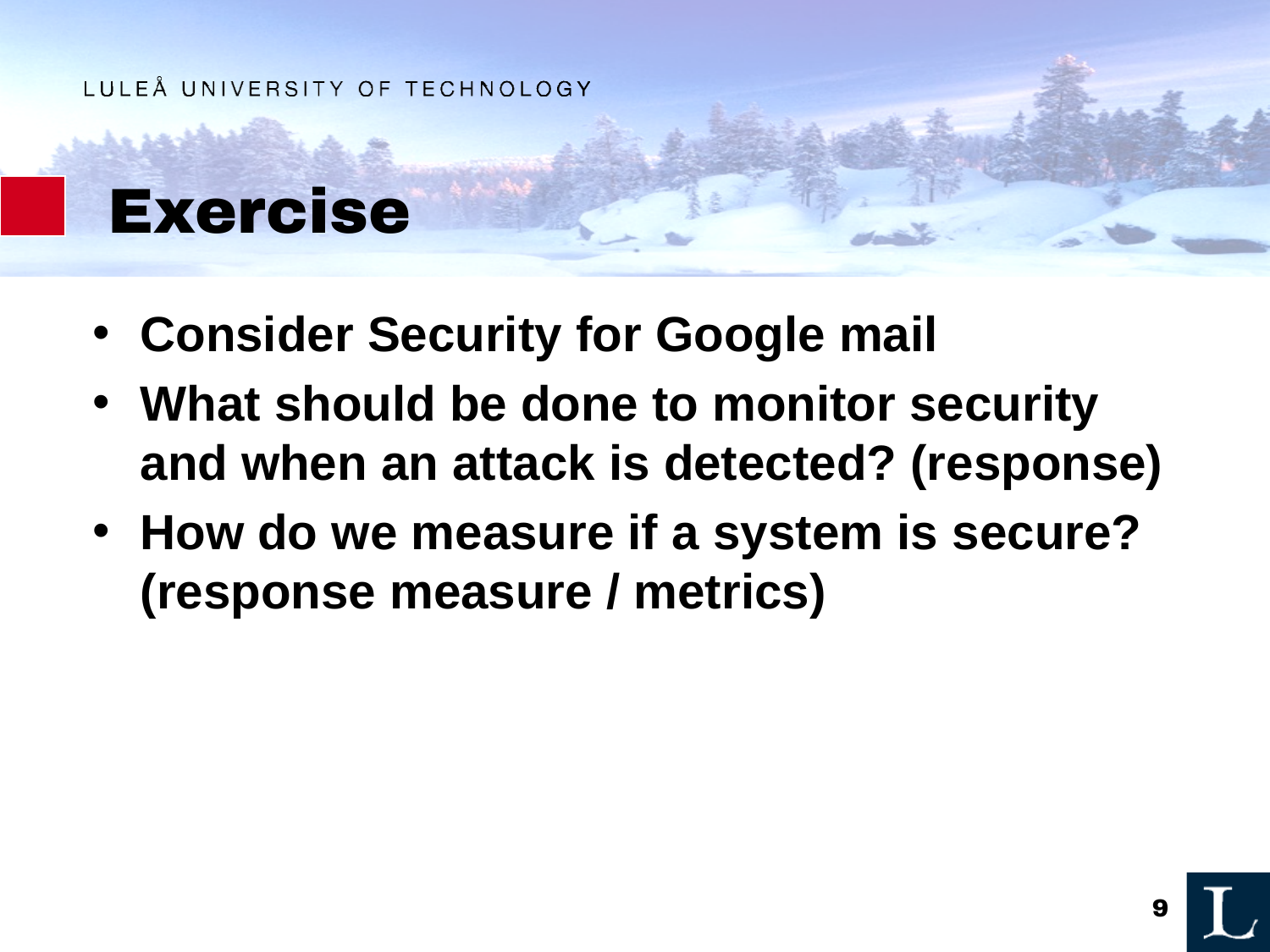

# Exercise
Consider Security for Google mail
What should be done to monitor security and when an attack is detected? (response)
How do we measure if a system is secure? (response measure / metrics)
9